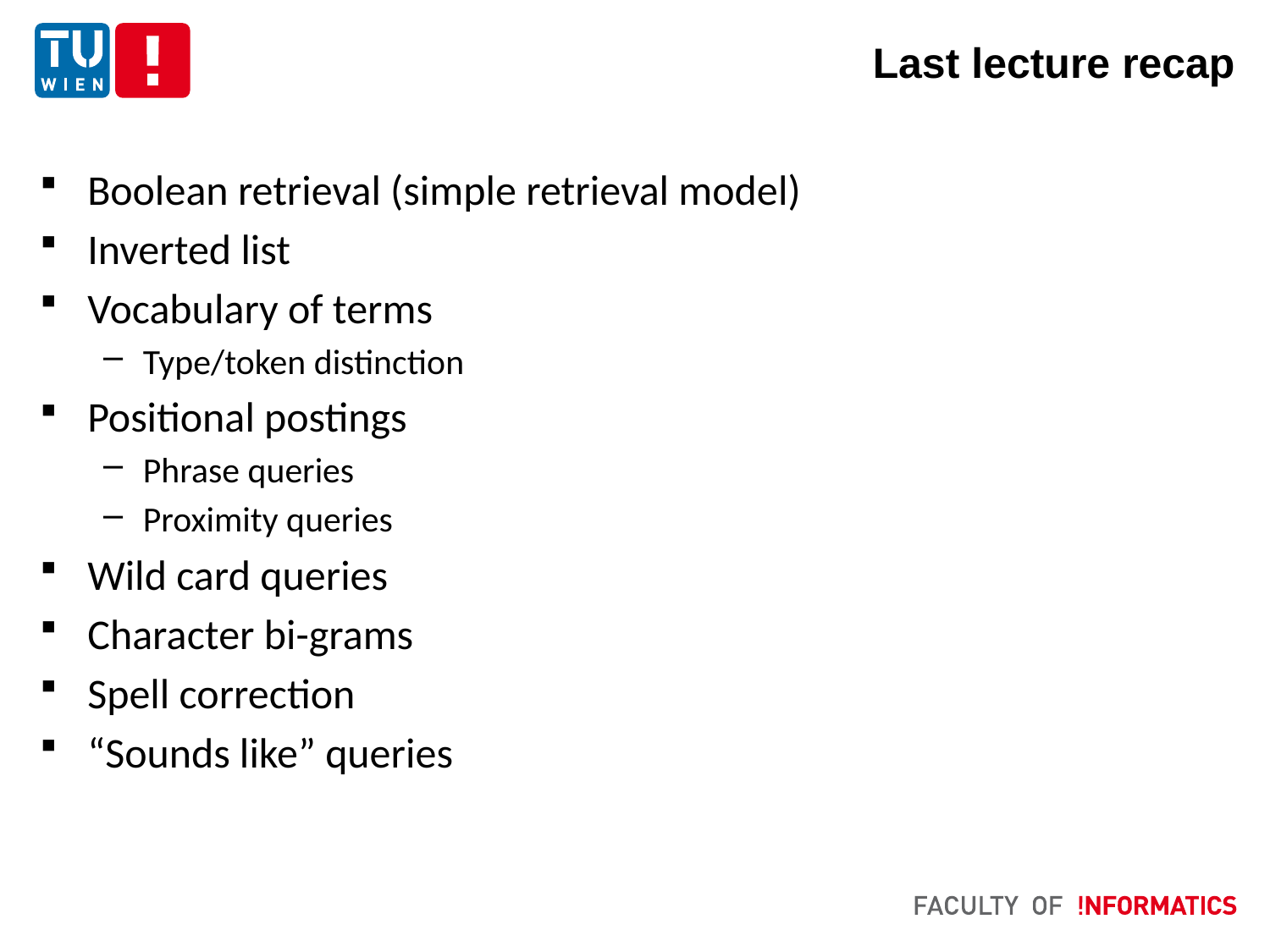

# Last lecture recap
Boolean retrieval (simple retrieval model)
Inverted list
Vocabulary of terms
Type/token distinction
Positional postings
Phrase queries
Proximity queries
Wild card queries
Character bi-grams
Spell correction
“Sounds like” queries